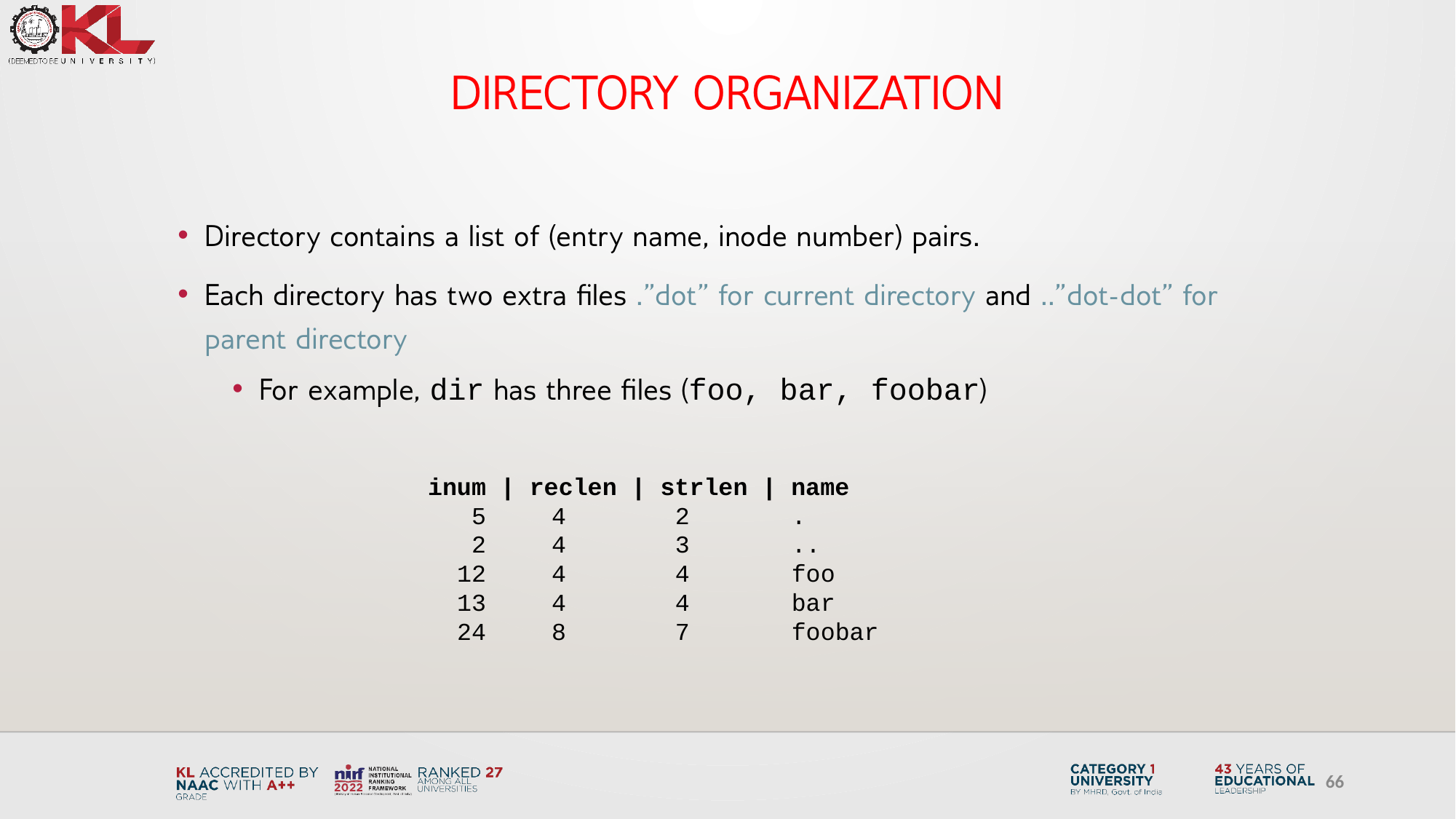

# Directory Organization
Directory contains a list of (entry name, inode number) pairs.
Each directory has two extra files .”dot” for current directory and ..”dot-dot” for parent directory
For example, dir has three files (foo, bar, foobar)

inum | reclen | strlen | name
   5 	 4	  2       .
   2	 4 	  3       ..
  12	 4	  4       foo
  13	 4	  4       bar
  24 	 8	  7       foobar
66